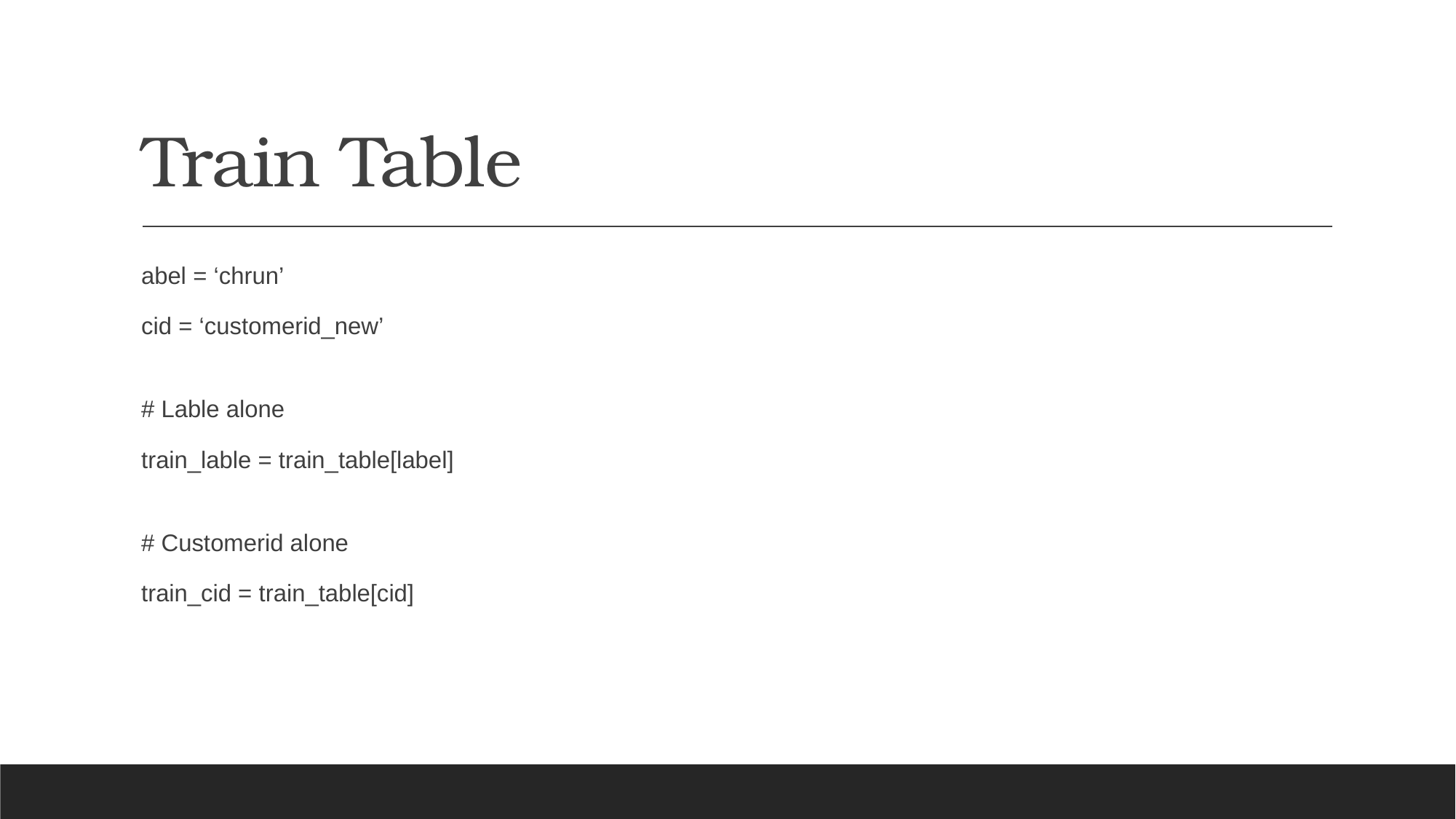

# Train Table
abel = ‘chrun’
cid = ‘customerid_new’
# Lable alone
train_lable = train_table[label]
# Customerid alone
train_cid = train_table[cid]